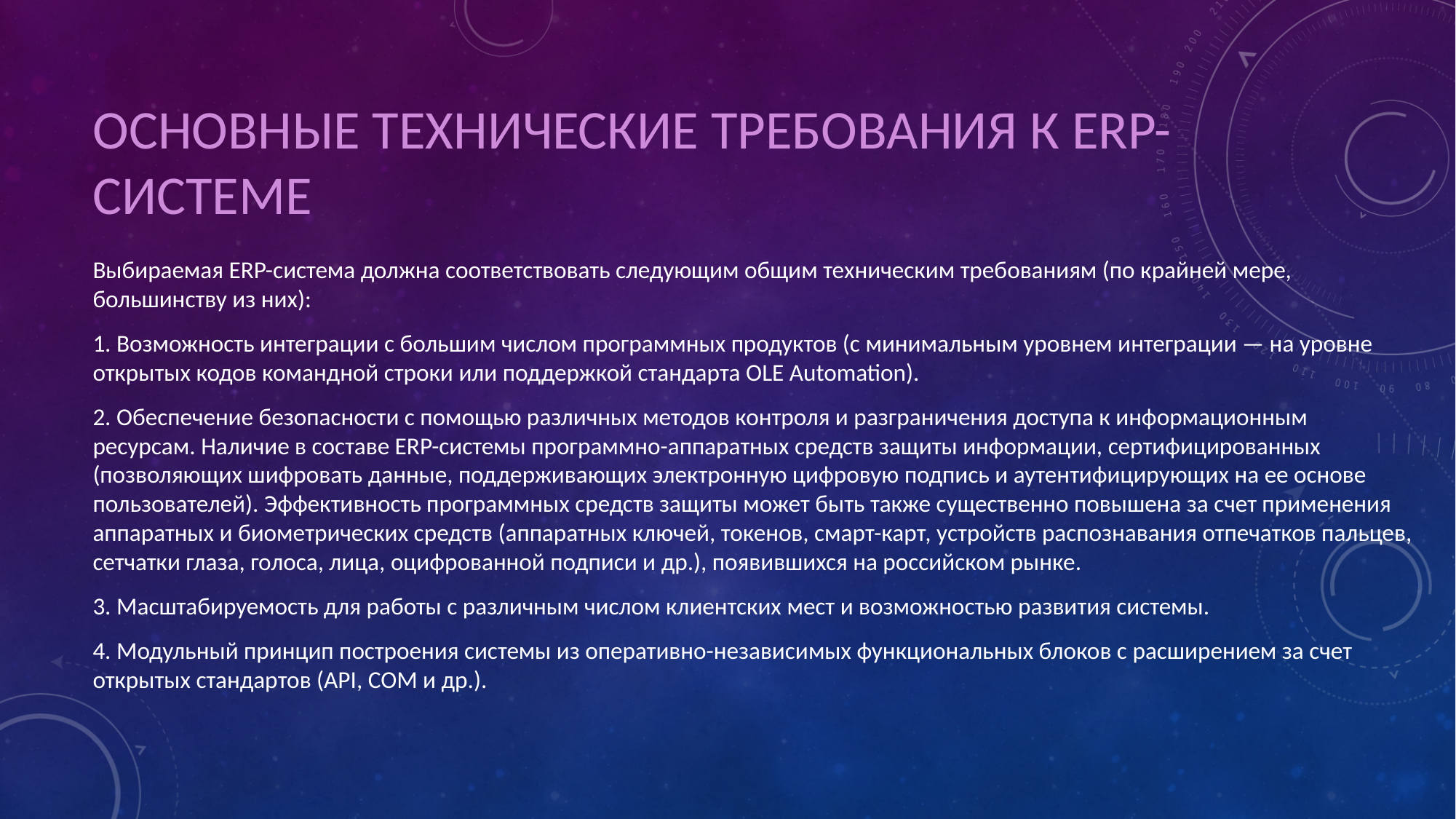

# Основные технические требования к ERP-системе
Выбираемая ERP-система должна соответствовать следующим общим техническим требованиям (по крайней мере, большинству из них):
1. Возможность интеграции с большим числом программных продуктов (с минимальным уровнем интеграции — на уровне открытых кодов командной строки или поддержкой стандарта OLE Automation).
2. Обеспечение безопасности с помощью различных методов контроля и разграничения доступа к информационным ресурсам. Наличие в составе ERP-системы программно-аппаратных средств защиты информации, сертифицированных (позволяющих шифровать данные, поддерживающих электронную цифровую подпись и аутентифицирующих на ее основе пользователей). Эффективность программных средств защиты может быть также существенно повышена за счет применения аппаратных и биометрических средств (аппаратных ключей, токенов, смарт-карт, устройств распознавания отпечатков пальцев, сетчатки глаза, голоса, лица, оцифрованной подписи и др.), появившихся на российском рынке.
3. Масштабируемость для работы с различным числом клиентских мест и возможностью развития системы.
4. Модульный принцип построения системы из оперативно-независимых функциональных блоков с расширением за счет открытых стандартов (API, COM и др.).